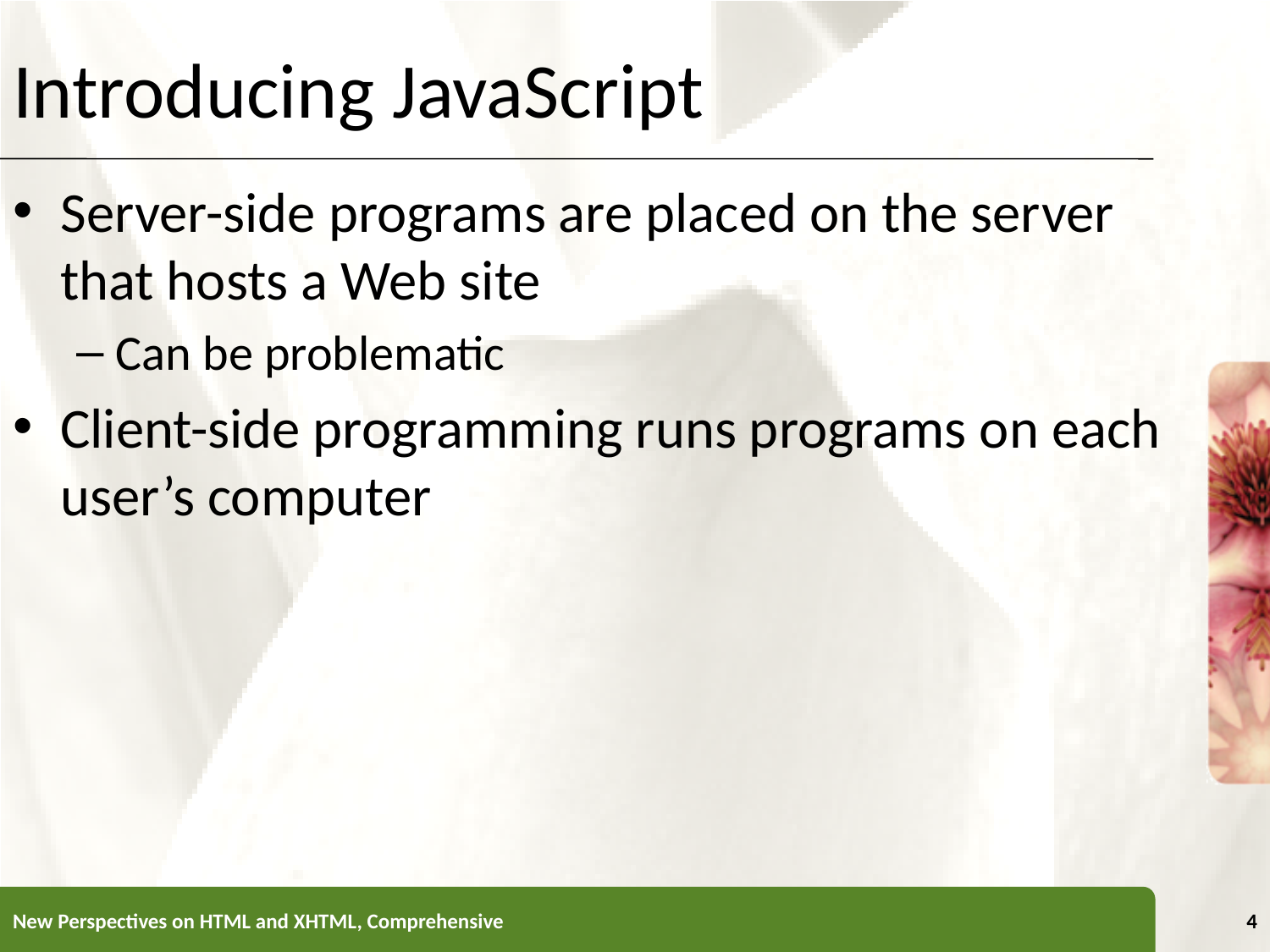

# Introducing JavaScript
Server-side programs are placed on the server that hosts a Web site
Can be problematic
Client-side programming runs programs on each user’s computer
New Perspectives on HTML and XHTML, Comprehensive
4